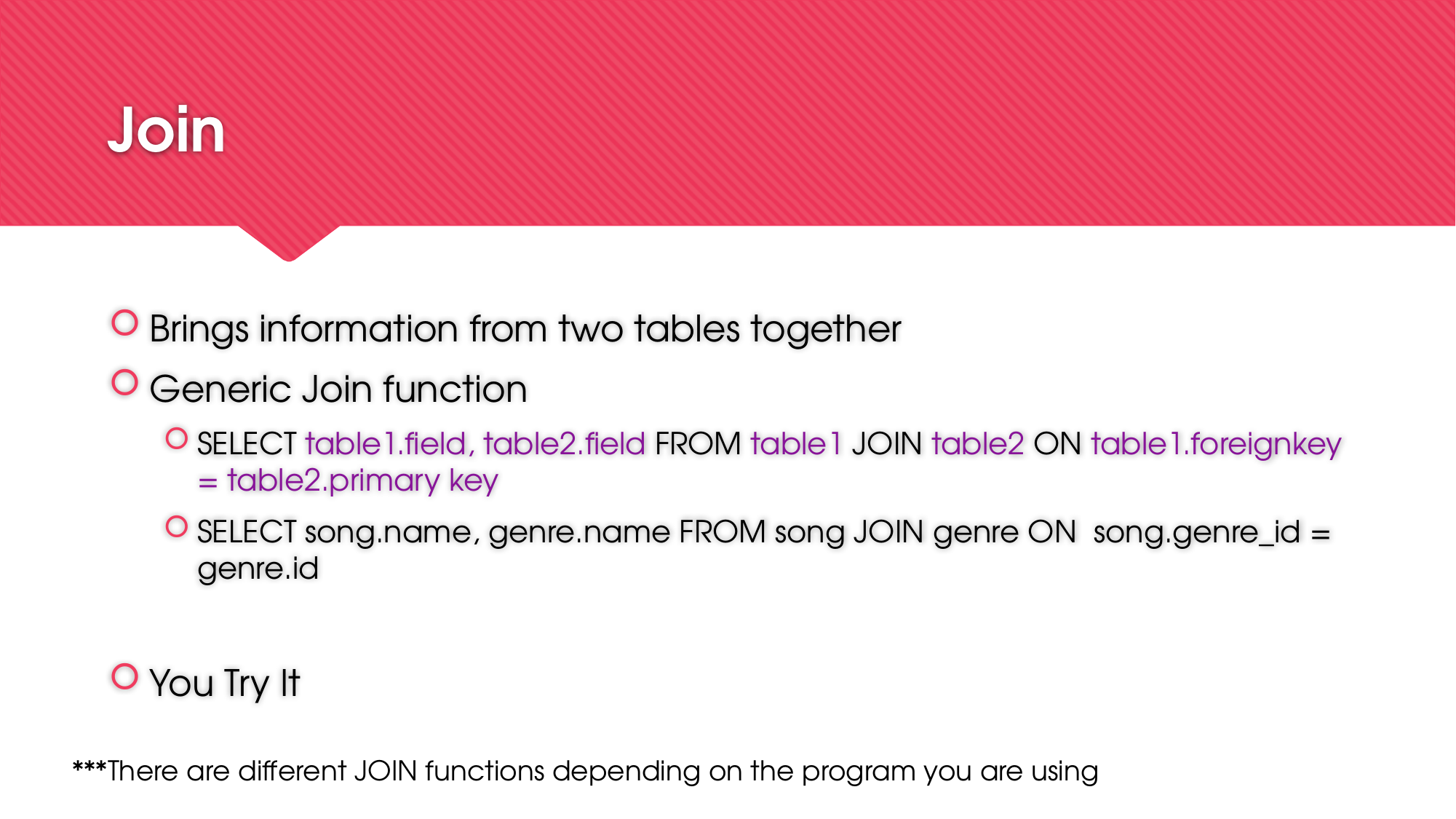

# Join
Brings information from two tables together
Generic Join function
SELECT table1.field, table2.field FROM table1 JOIN table2 ON table1.foreignkey = table2.primary key
SELECT song.name, genre.name FROM song JOIN genre ON  song.genre_id = genre.id

You Try It
***There are different JOIN functions depending on the program you are using